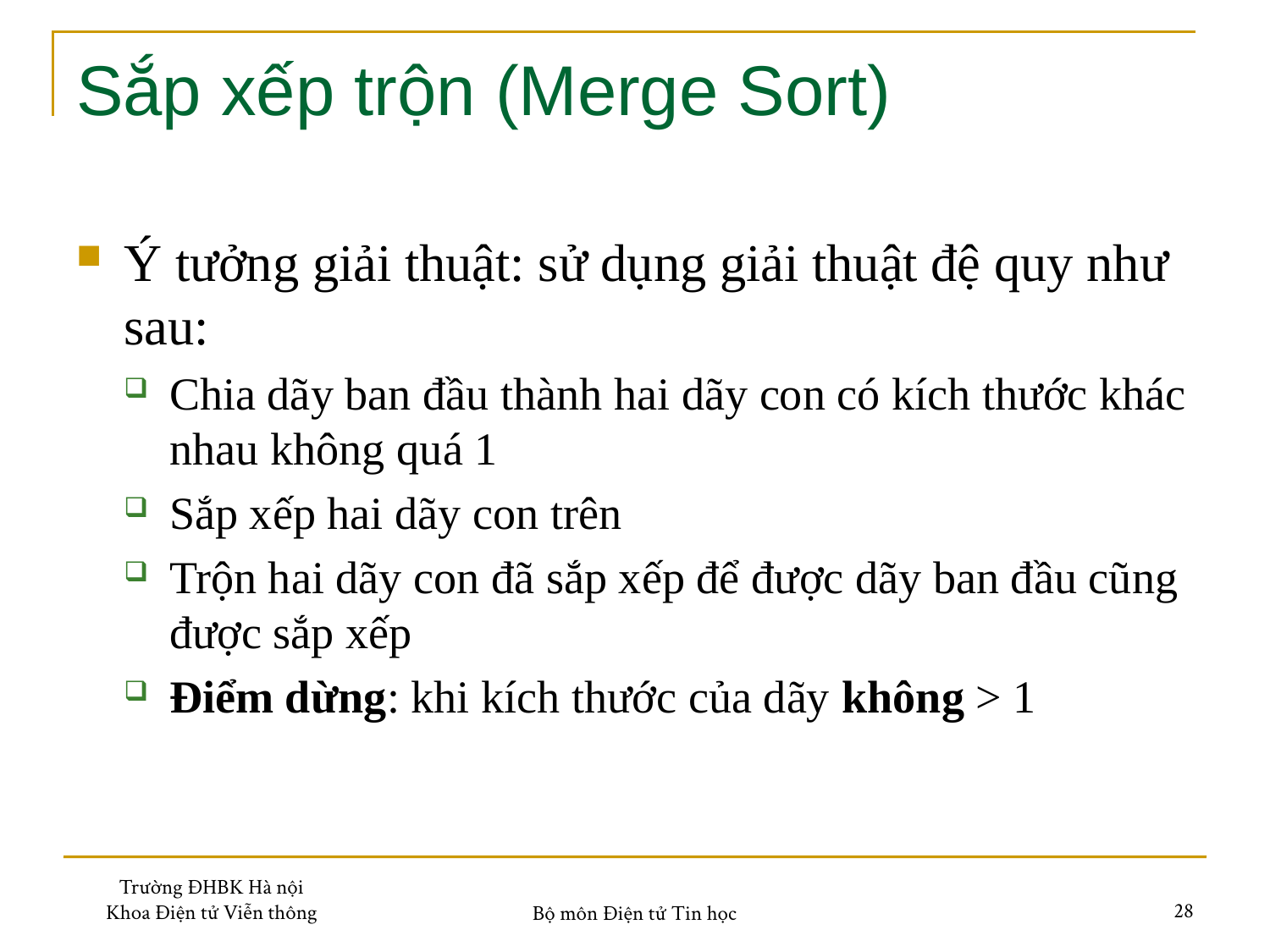

# Sắp xếp trộn (Merge Sort)
Ý tưởng giải thuật: sử dụng giải thuật đệ quy như sau:
Chia dãy ban đầu thành hai dãy con có kích thước khác nhau không quá 1
Sắp xếp hai dãy con trên
Trộn hai dãy con đã sắp xếp để được dãy ban đầu cũng được sắp xếp
Điểm dừng: khi kích thước của dãy không > 1

Trường ĐHBK Hà nội
Khoa Điện tử Viễn thông
28
Bộ môn Điện tử Tin học